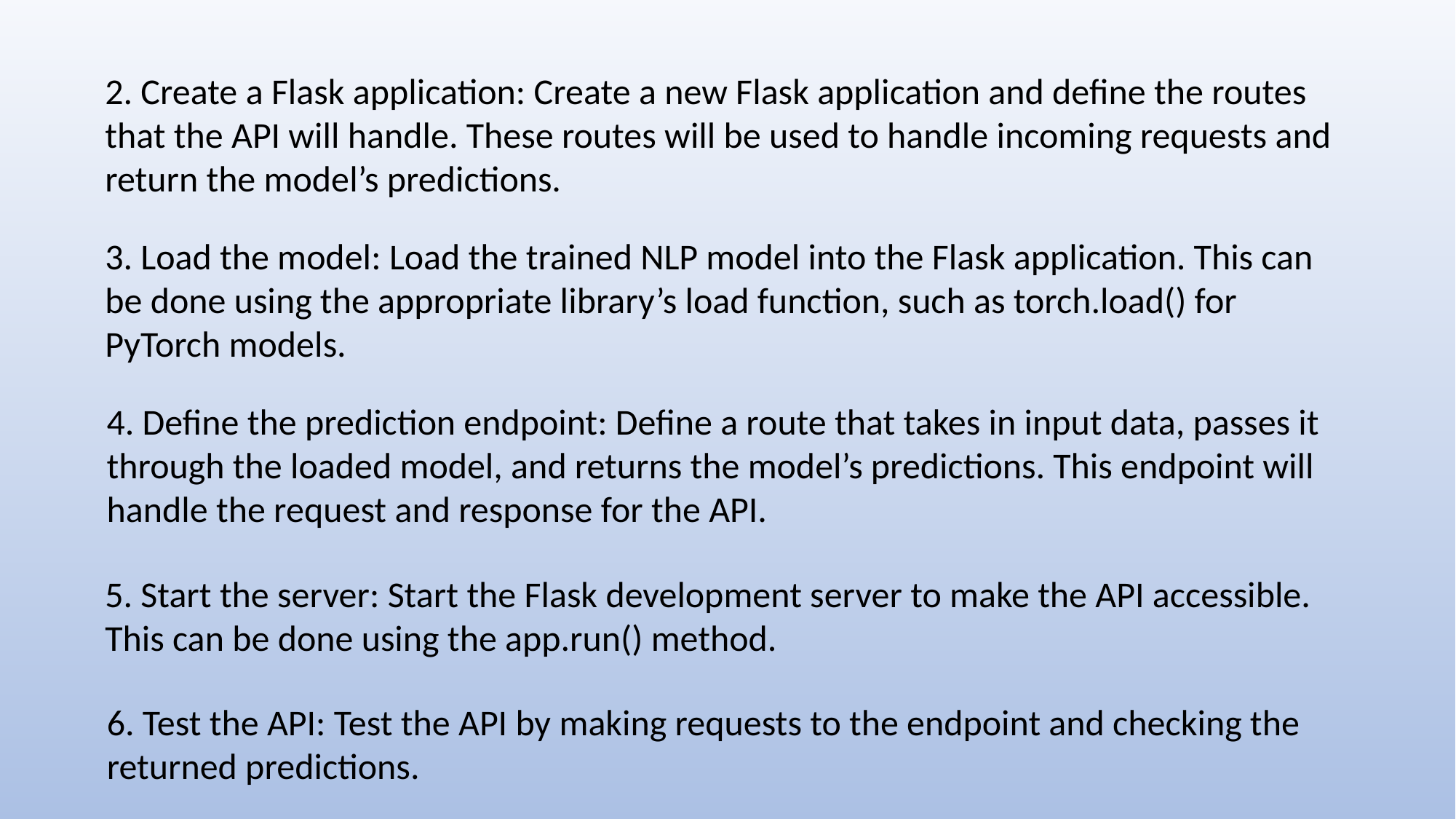

2. Create a Flask application: Create a new Flask application and define the routes that the API will handle. These routes will be used to handle incoming requests and return the model’s predictions.
3. Load the model: Load the trained NLP model into the Flask application. This can be done using the appropriate library’s load function, such as torch.load() for PyTorch models.
4. Define the prediction endpoint: Define a route that takes in input data, passes it through the loaded model, and returns the model’s predictions. This endpoint will handle the request and response for the API.
5. Start the server: Start the Flask development server to make the API accessible. This can be done using the app.run() method.
6. Test the API: Test the API by making requests to the endpoint and checking the returned predictions.